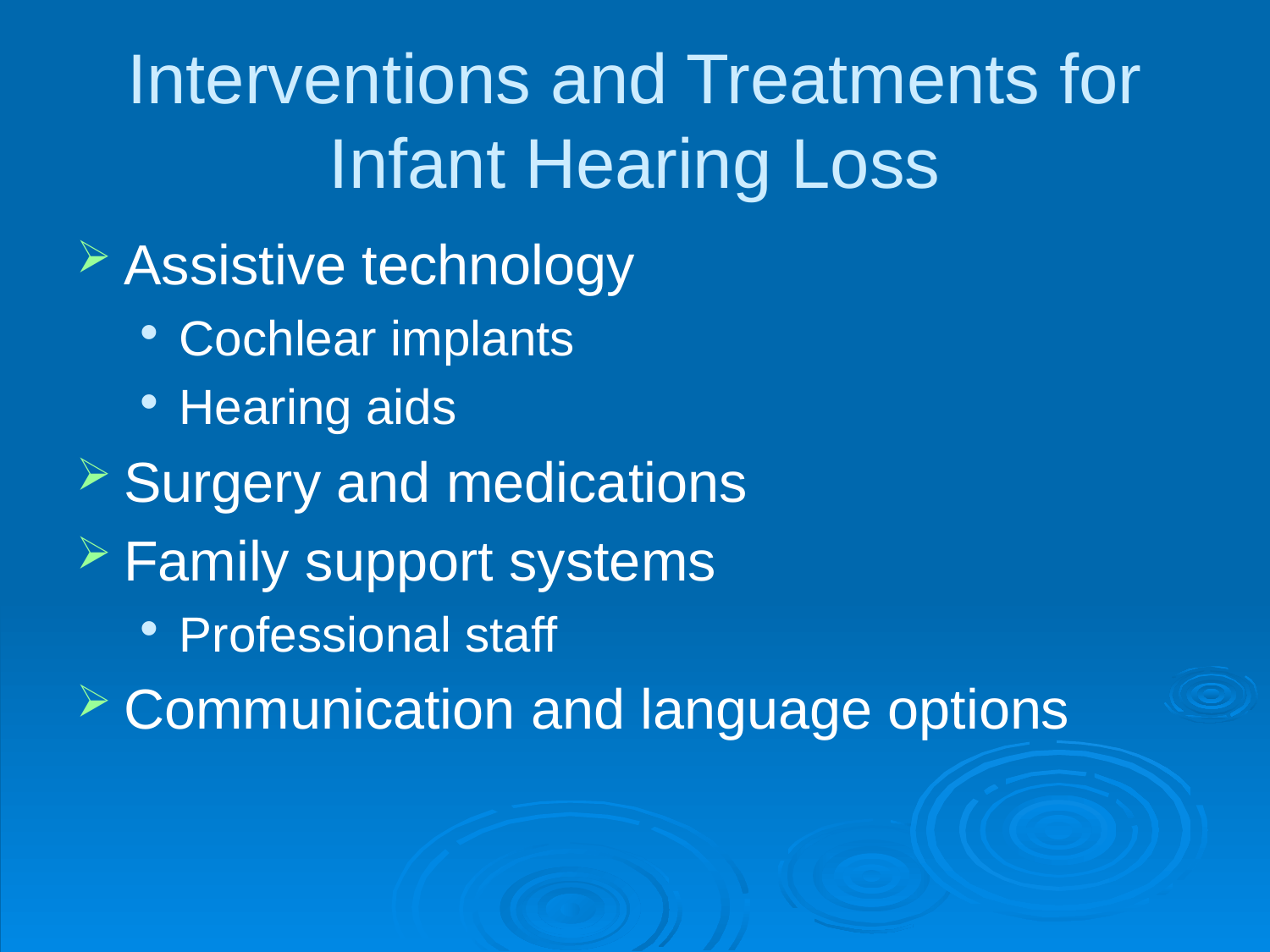

# Interventions and Treatments for Infant Hearing Loss
Assistive technology
Cochlear implants
Hearing aids
Surgery and medications
Family support systems
Professional staff
Communication and language options